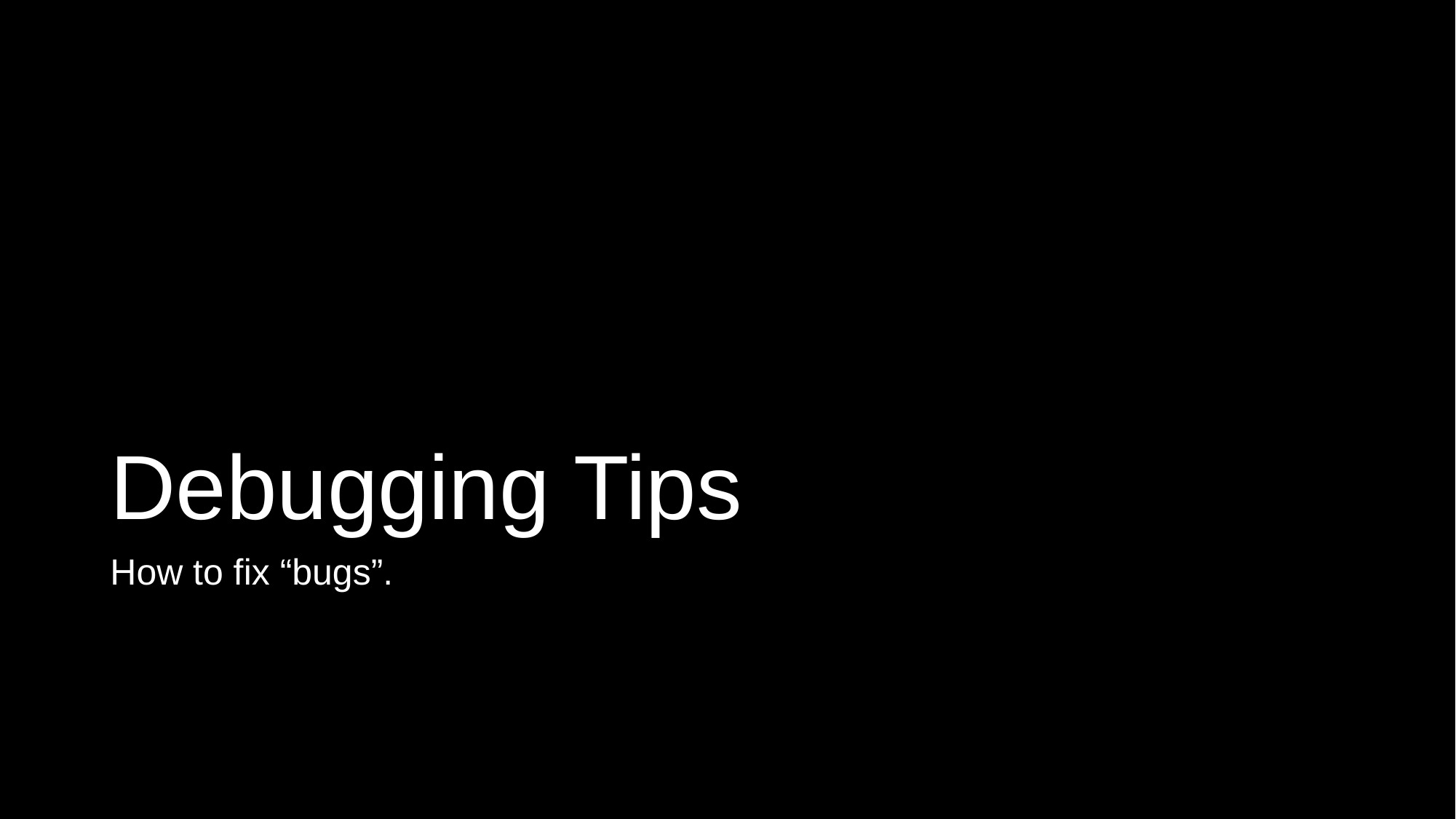

# Debugging Tips
How to fix “bugs”.